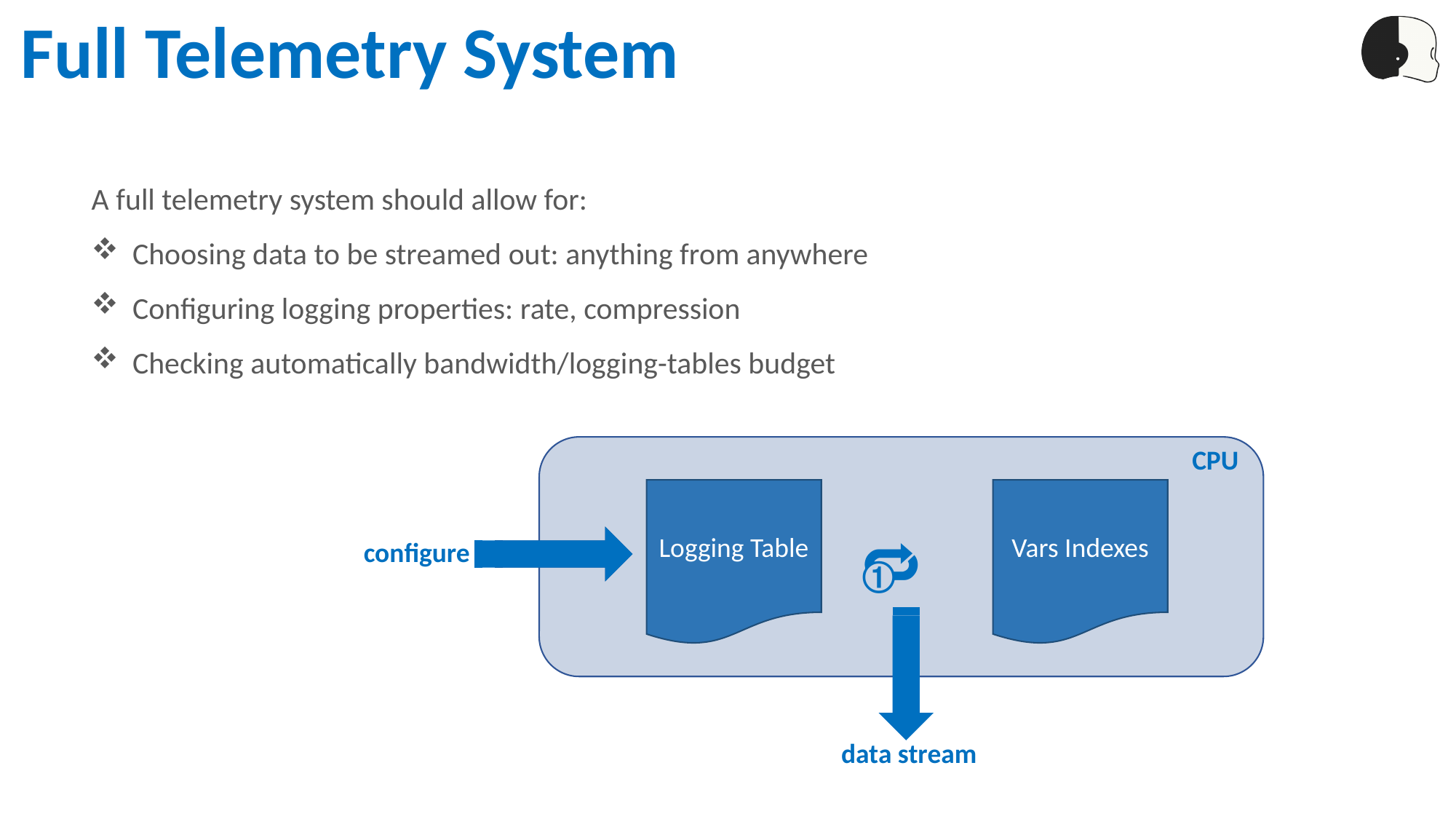

Full Telemetry System
A full telemetry system should allow for:
Choosing data to be streamed out: anything from anywhere
Configuring logging properties: rate, compression
Checking automatically bandwidth/logging-tables budget

CPU
Logging Table
Vars Indexes
🔂

configure

data stream